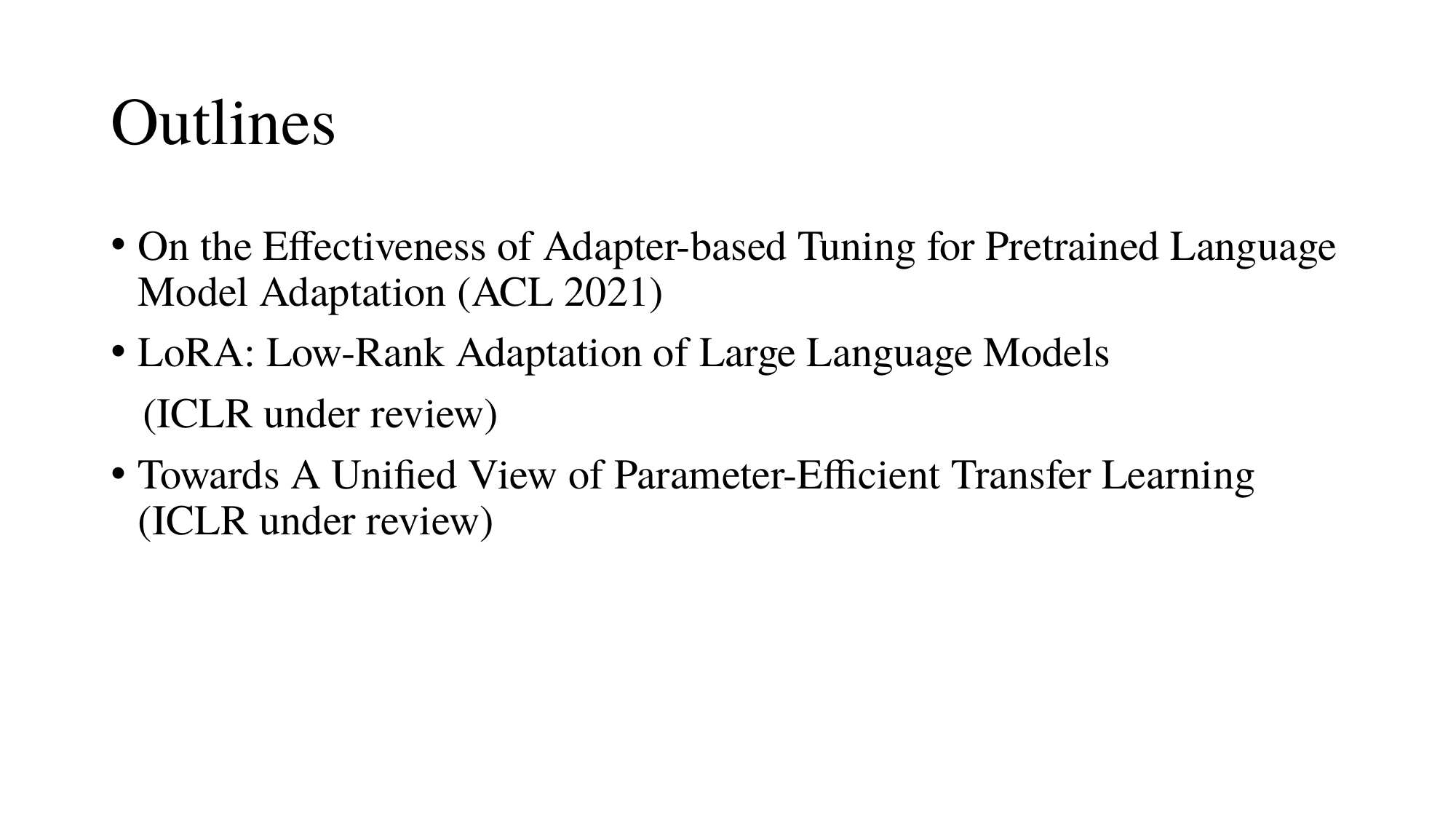

# Outlines
On the Effectiveness of Adapter-based Tuning for Pretrained Language Model Adaptation (ACL 2021)
LoRA: Low-Rank Adaptation of Large Language Models
   (ICLR under review)
Towards A Unified View of Parameter-Efficient Transfer Learning (ICLR under review)